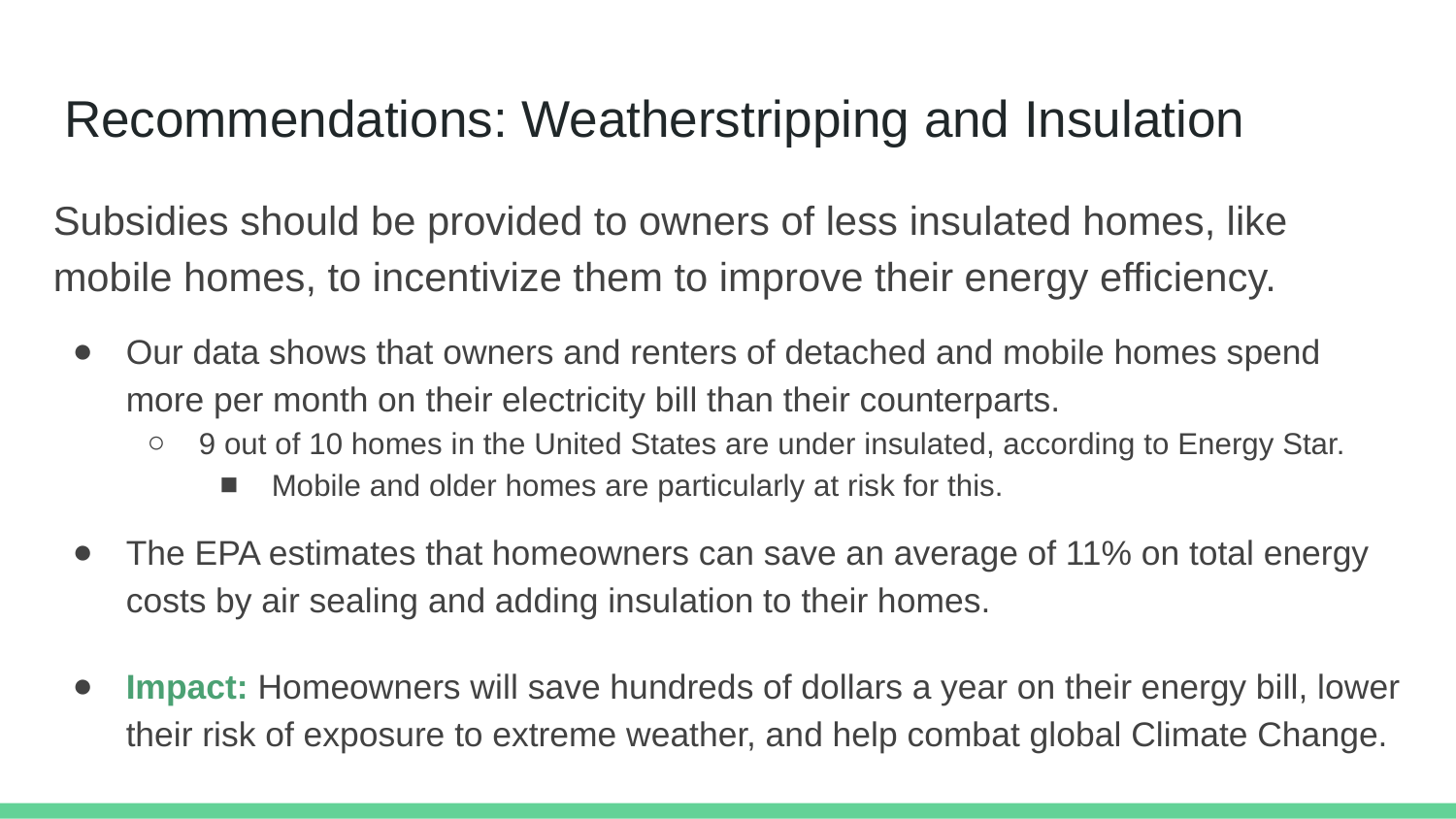

# Recommendations: Weatherstripping and Insulation
Subsidies should be provided to owners of less insulated homes, like mobile homes, to incentivize them to improve their energy efficiency.
Our data shows that owners and renters of detached and mobile homes spend more per month on their electricity bill than their counterparts.
9 out of 10 homes in the United States are under insulated, according to Energy Star.
Mobile and older homes are particularly at risk for this.

The EPA estimates that homeowners can save an average of 11% on total energy costs by air sealing and adding insulation to their homes.

Impact: Homeowners will save hundreds of dollars a year on their energy bill, lower their risk of exposure to extreme weather, and help combat global Climate Change.